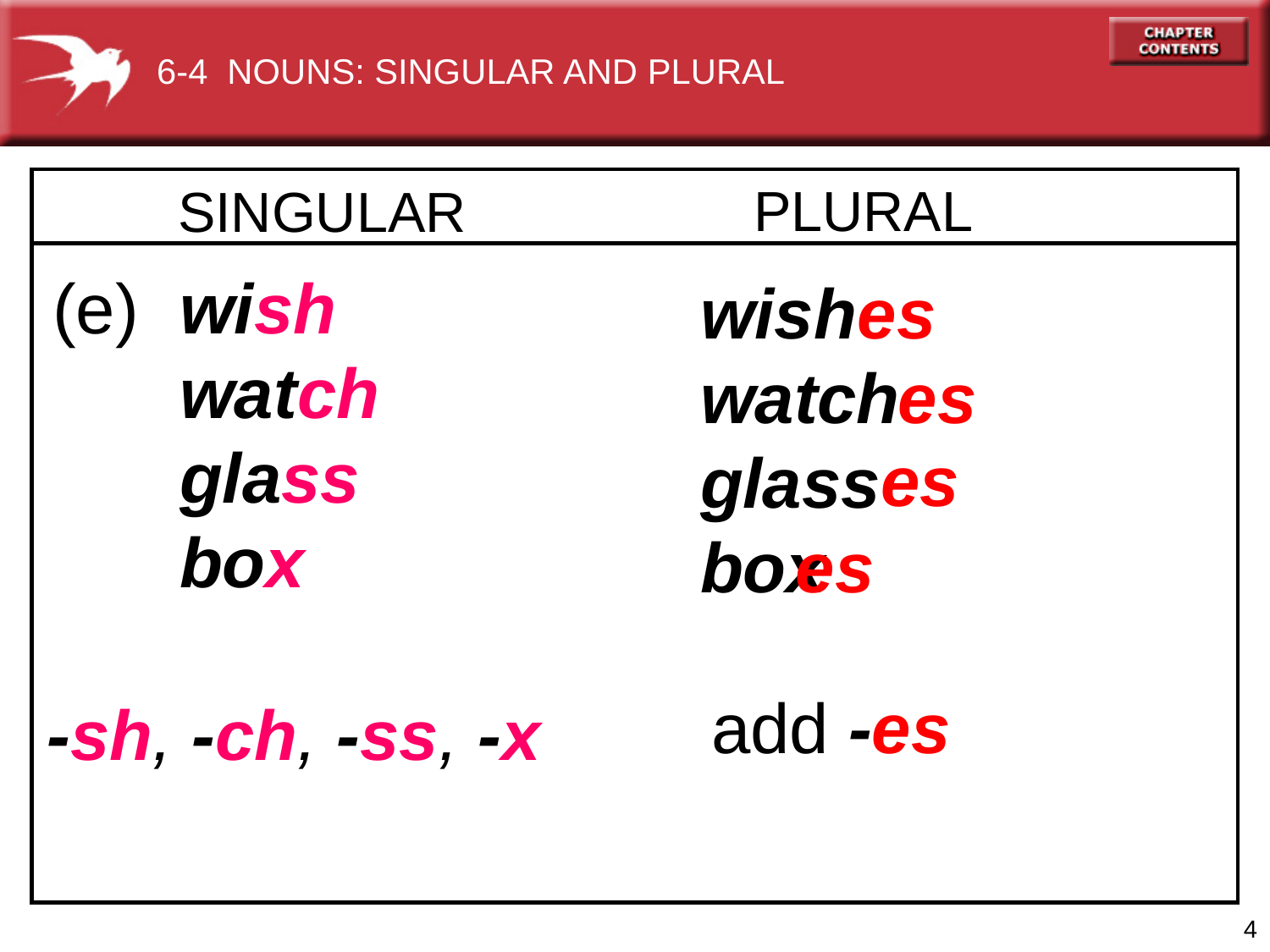

6-4  NOUNS: SINGULAR AND PLURAL

PLURAL
SINGULAR

(e) 	wish
     	watch
	glass
	box
 	wish
     	watch
	glass
	box
es
es
es
es
add -es
-sh, -ch, -ss, -x
4